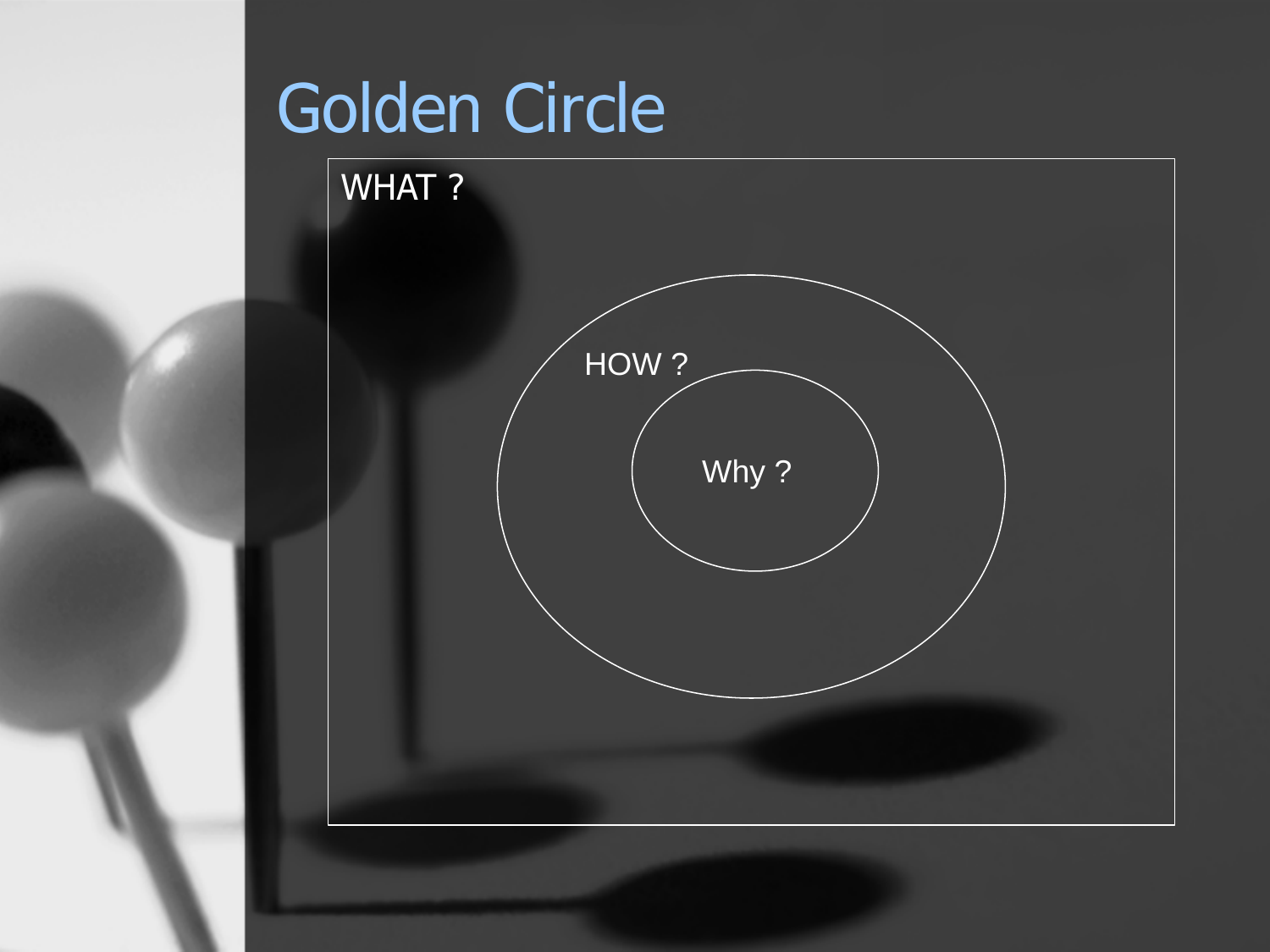

# Golden Circle
WHAT ?
HOW ?

Why ?